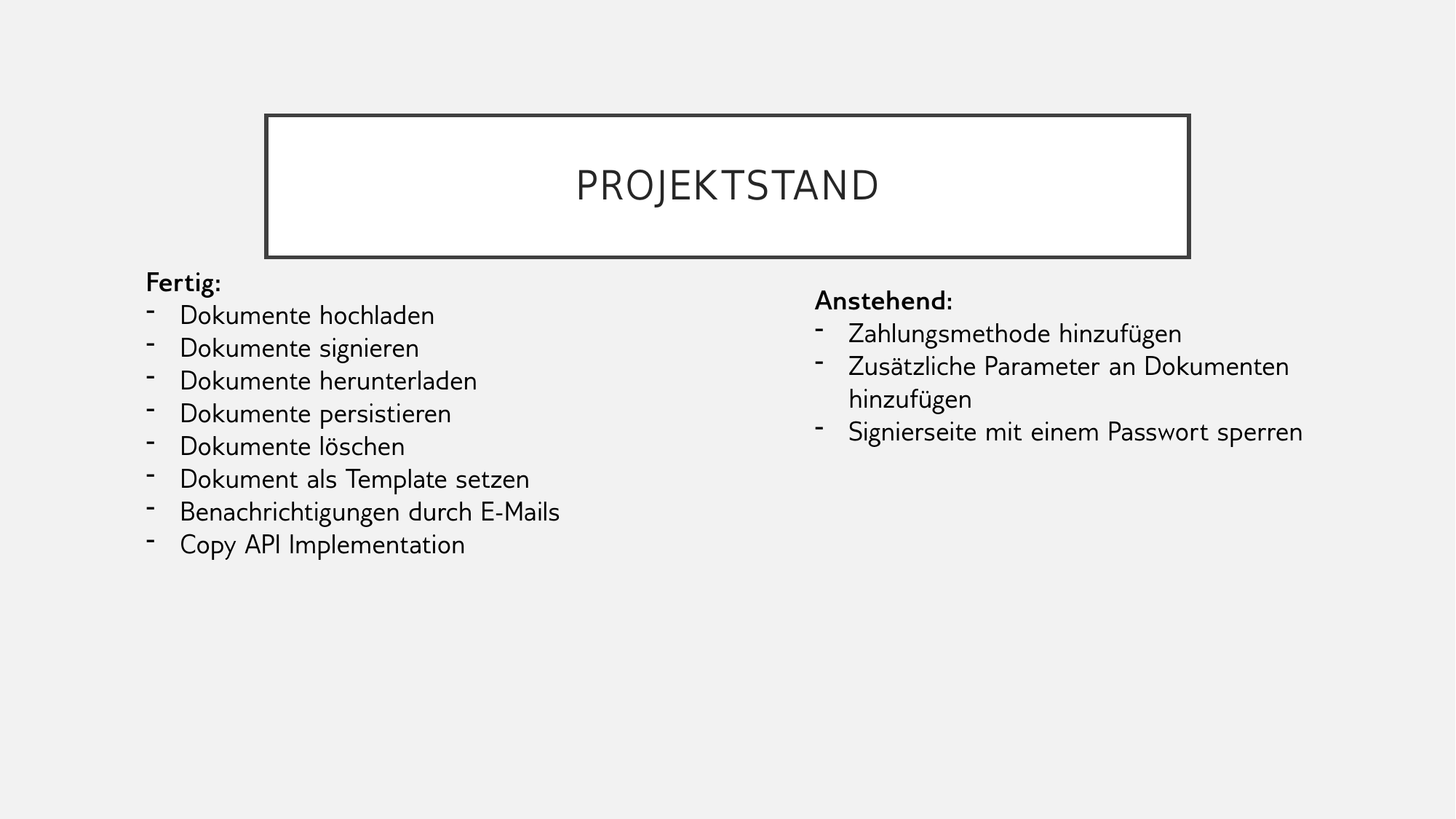

# Projektstand
Fertig:
Dokumente hochladen
Dokumente signieren
Dokumente herunterladen
Dokumente persistieren
Dokumente löschen
Dokument als Template setzen
Benachrichtigungen durch E-Mails
Copy API Implementation
Anstehend:
Zahlungsmethode hinzufügen
Zusätzliche Parameter an Dokumenten hinzufügen
Signierseite mit einem Passwort sperren